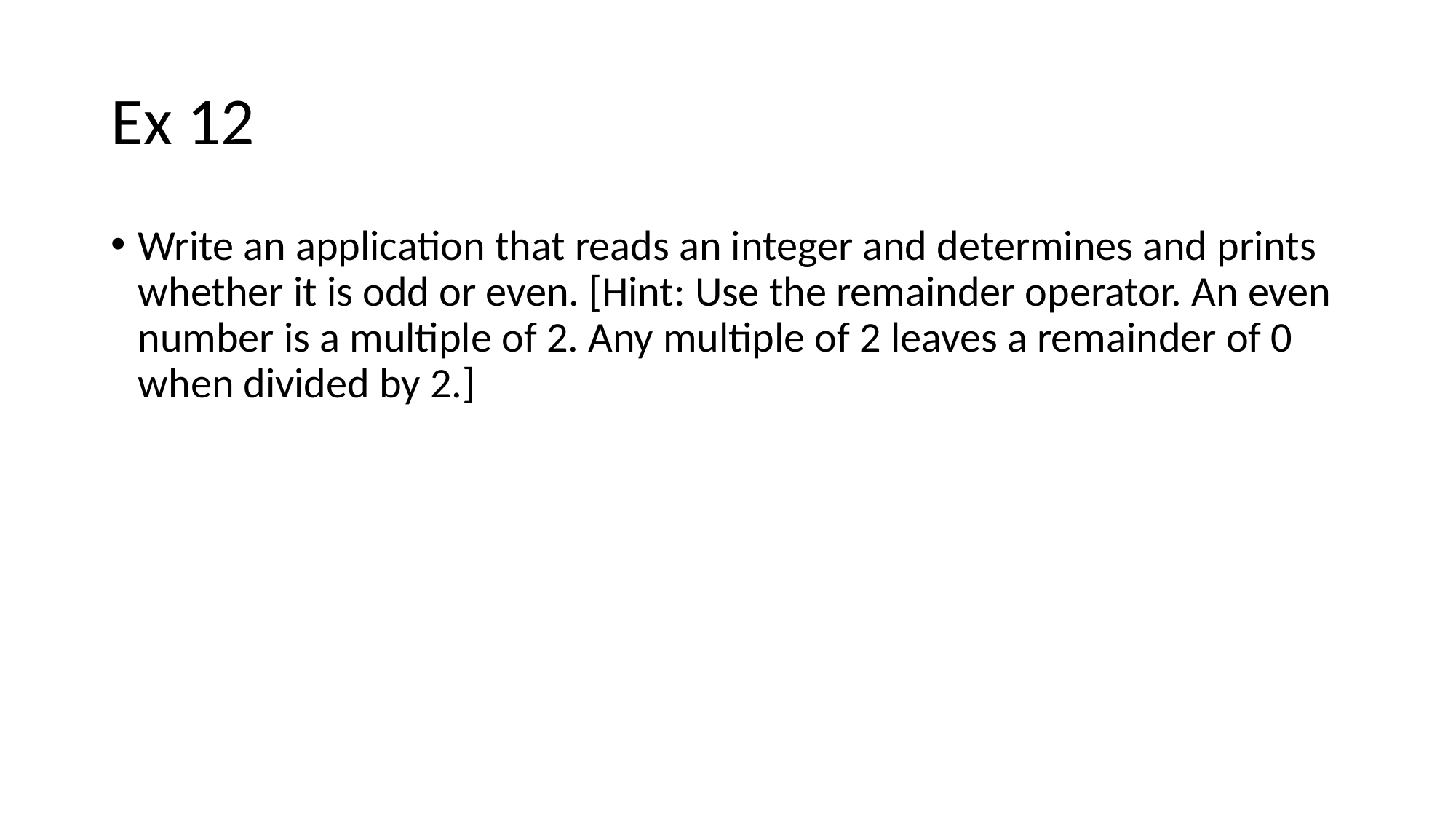

# Ex 12
Write an application that reads an integer and determines and prints whether it is odd or even. [Hint: Use the remainder operator. An even number is a multiple of 2. Any multiple of 2 leaves a remainder of 0 when divided by 2.]